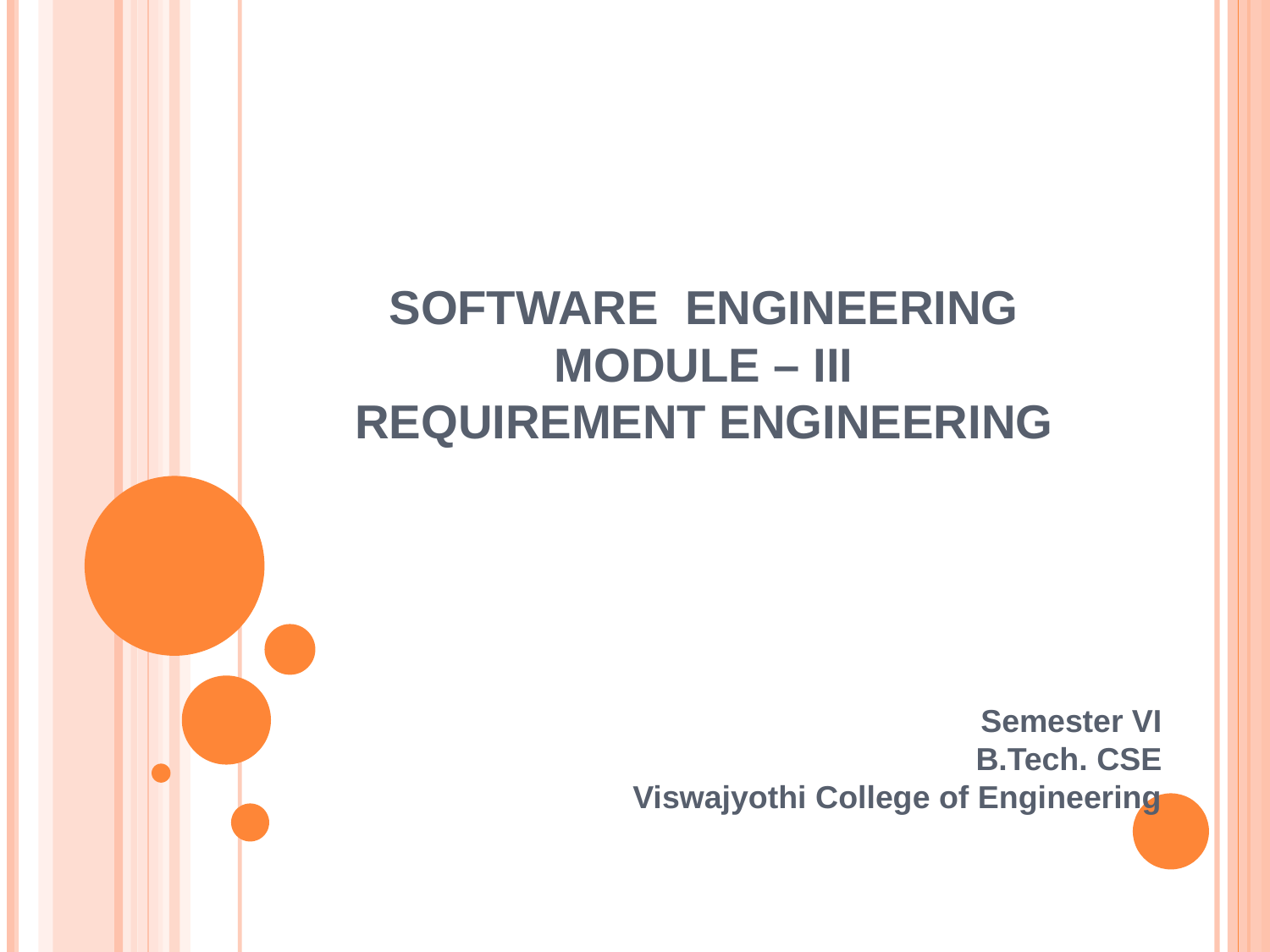

# Software  engineering module – III Requirement Engineering
Semester VI
B.Tech. CSE
Viswajyothi College of Engineering